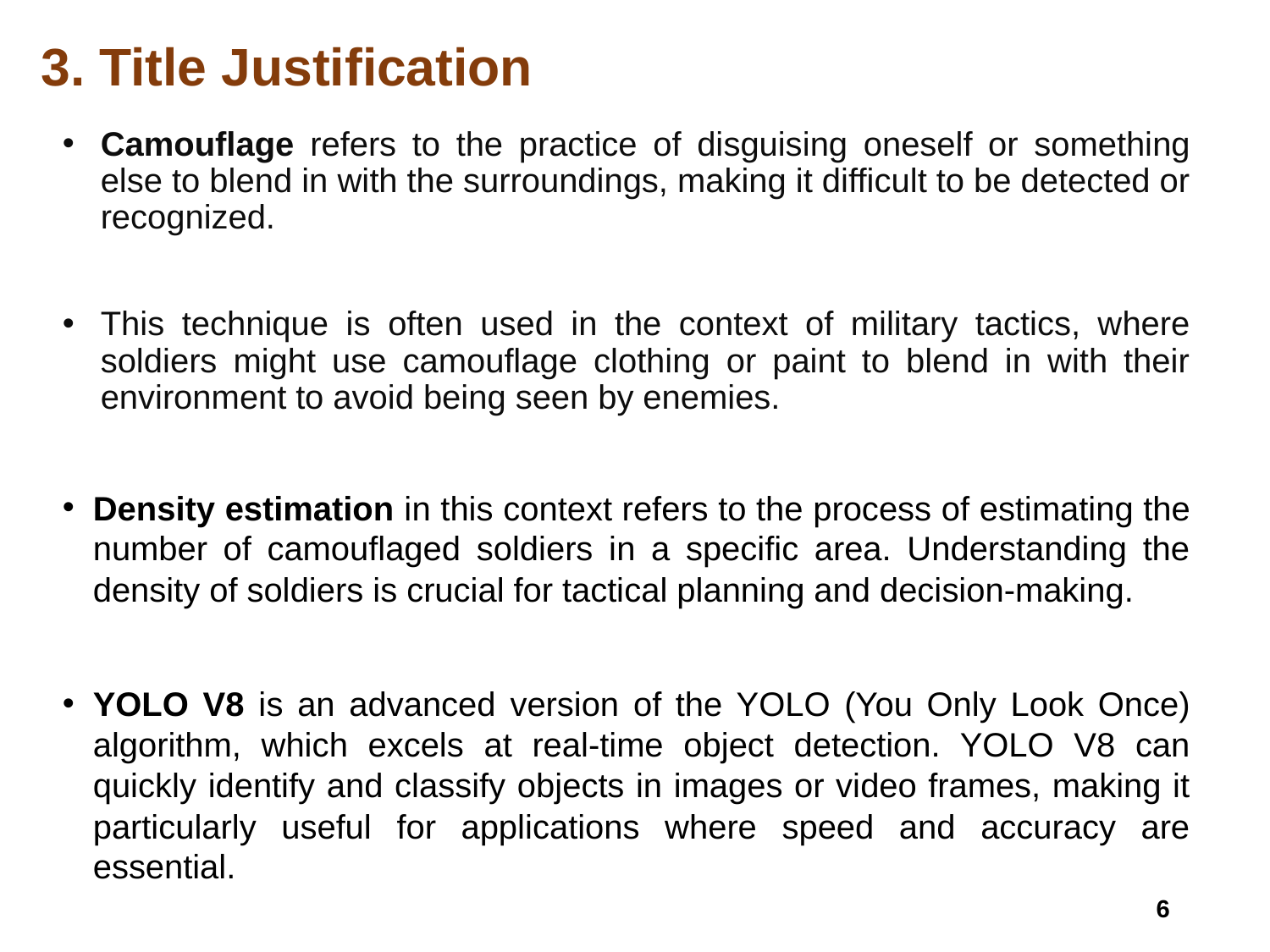

# 3. Title Justification
Camouflage refers to the practice of disguising oneself or something else to blend in with the surroundings, making it difficult to be detected or recognized.

This technique is often used in the context of military tactics, where soldiers might use camouflage clothing or paint to blend in with their environment to avoid being seen by enemies.

Density estimation in this context refers to the process of estimating the number of camouflaged soldiers in a specific area. Understanding the density of soldiers is crucial for tactical planning and decision-making.

YOLO V8 is an advanced version of the YOLO (You Only Look Once) algorithm, which excels at real-time object detection. YOLO V8 can quickly identify and classify objects in images or video frames, making it particularly useful for applications where speed and accuracy are essential.
6